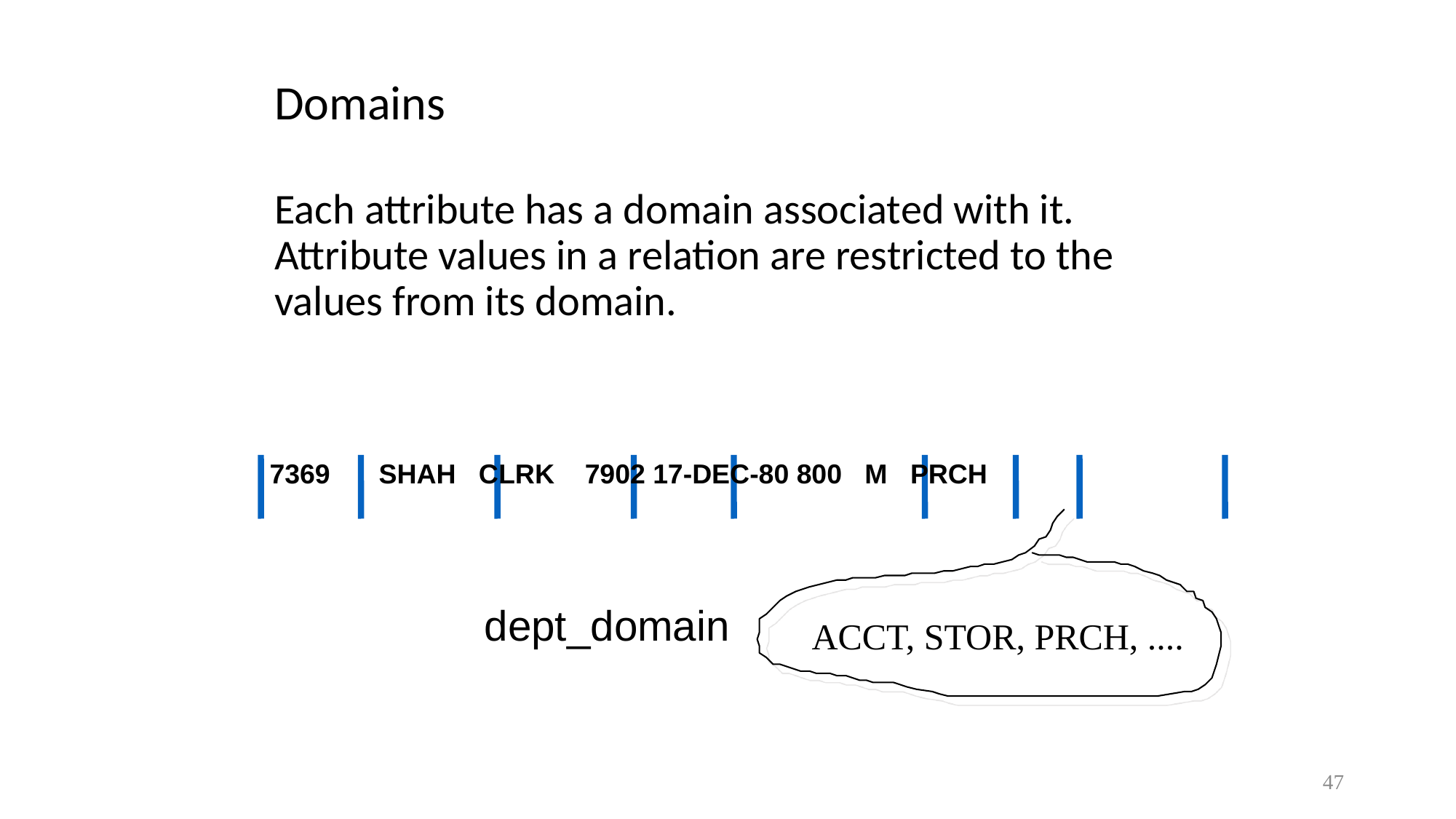

# Domains
Each attribute has a domain associated with it. Attribute values in a relation are restricted to the values from its domain.
7369	SHAH   CLRK    7902 17-DEC-80 800   M   PRCH

dept_domain
ACCT, STOR, PRCH, ....
47